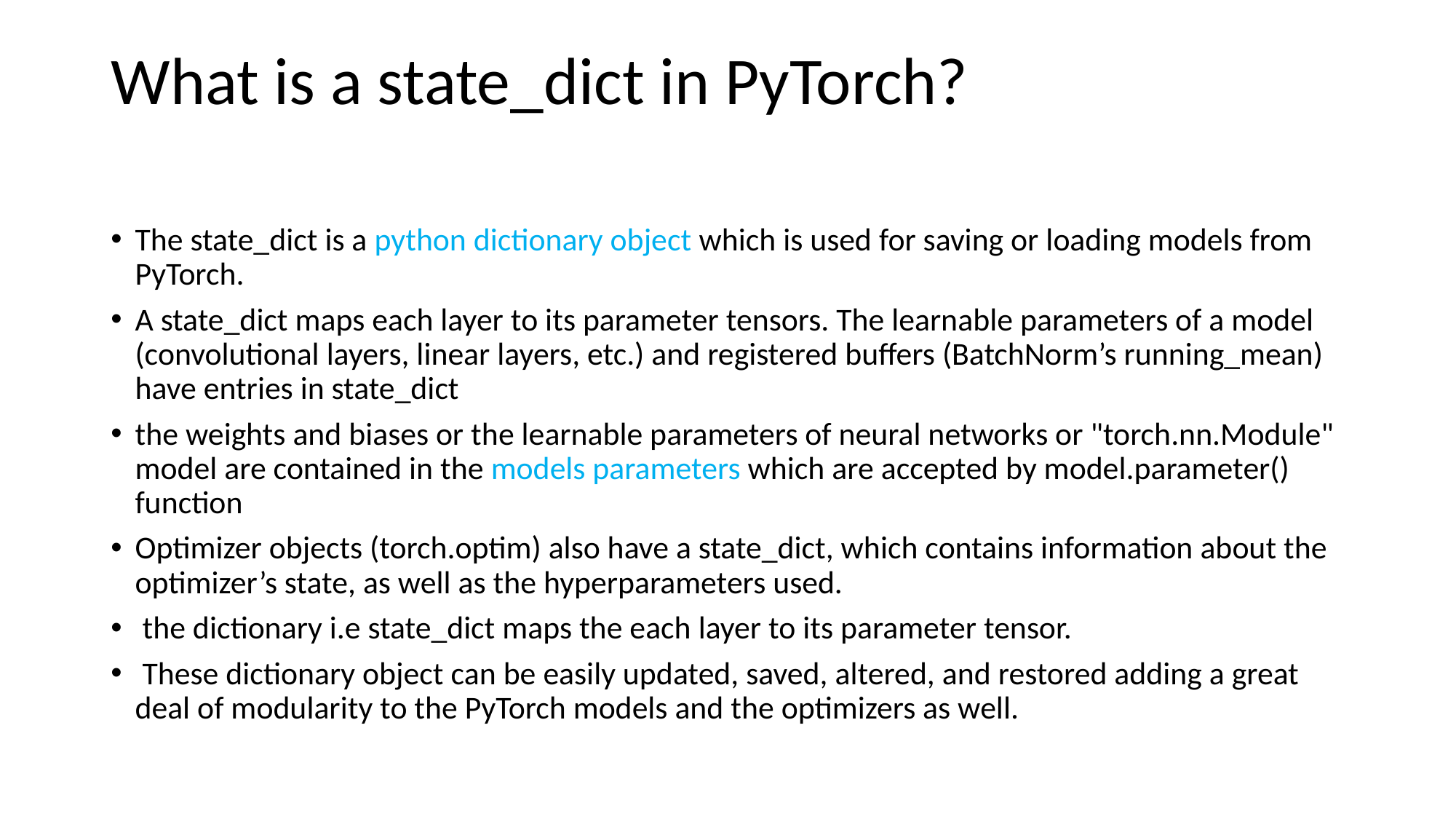

# What is a state_dict in PyTorch?
The state_dict is a python dictionary object which is used for saving or loading models from PyTorch.
A state_dict maps each layer to its parameter tensors. The learnable parameters of a model (convolutional layers, linear layers, etc.) and registered buffers (BatchNorm’s running_mean) have entries in state_dict
the weights and biases or the learnable parameters of neural networks or "torch.nn.Module" model are contained in the models parameters which are accepted by model.parameter() function
Optimizer objects (torch.optim) also have a state_dict, which contains information about the optimizer’s state, as well as the hyperparameters used.
 the dictionary i.e state_dict maps the each layer to its parameter tensor.
 These dictionary object can be easily updated, saved, altered, and restored adding a great deal of modularity to the PyTorch models and the optimizers as well.